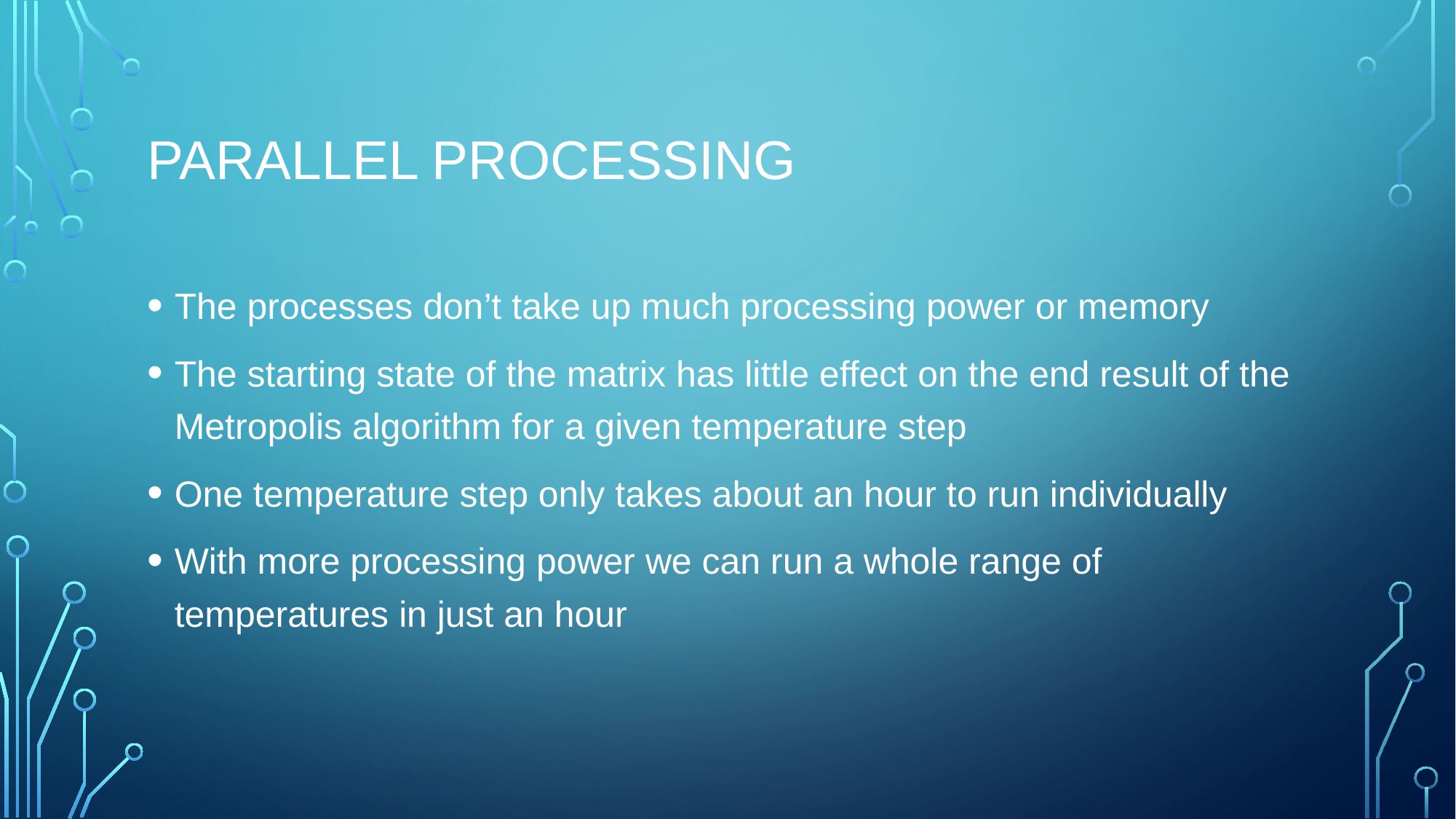

# Parallel Processing
The processes don’t take up much processing power or memory
The starting state of the matrix has little effect on the end result of the Metropolis algorithm for a given temperature step
One temperature step only takes about an hour to run individually
With more processing power we can run a whole range of temperatures in just an hour